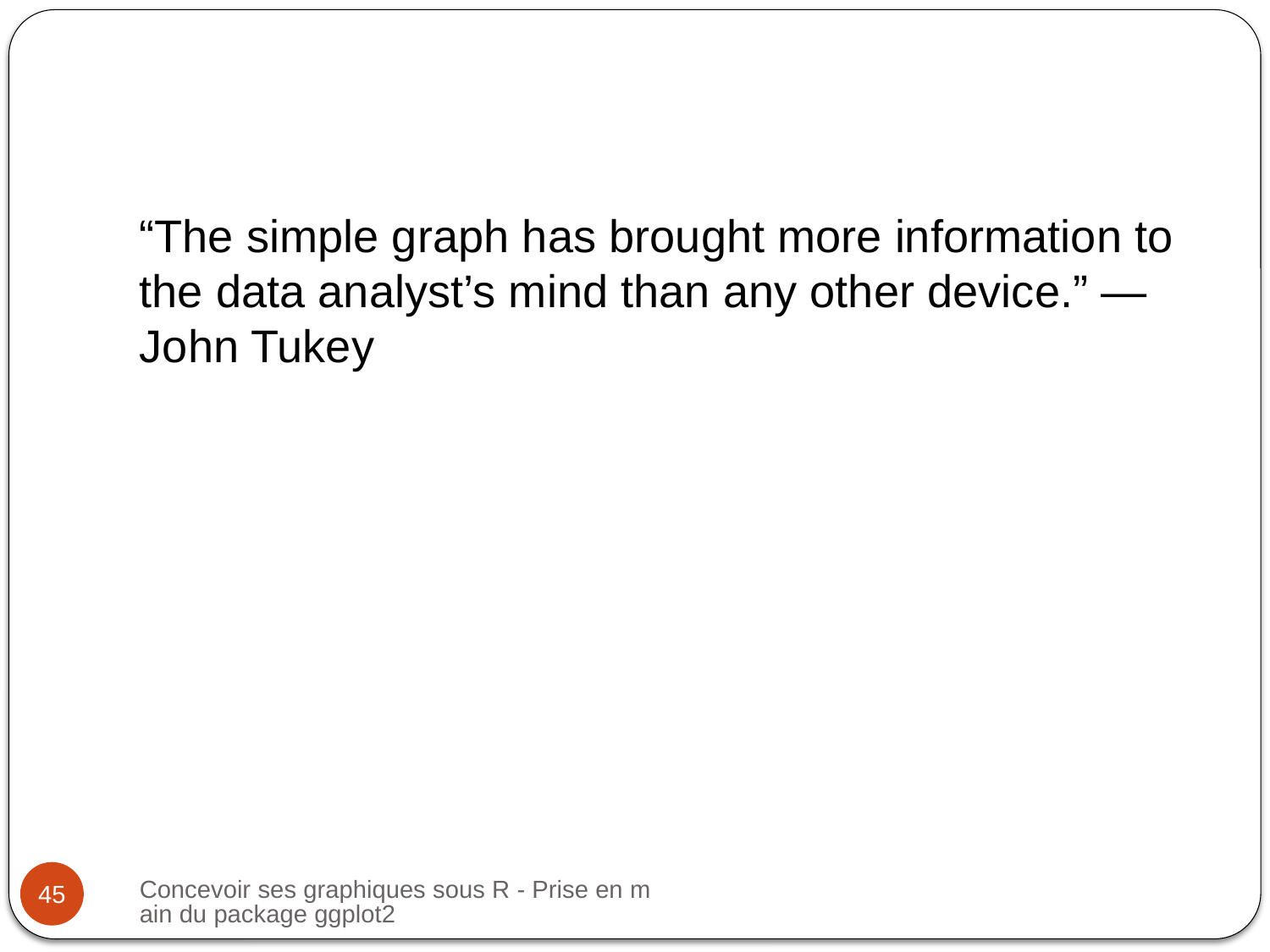

#
“The simple graph has brought more information to the data analyst’s mind than any other device.” — John Tukey

Concevoir ses graphiques sous R - Prise en main du package ggplot2
45